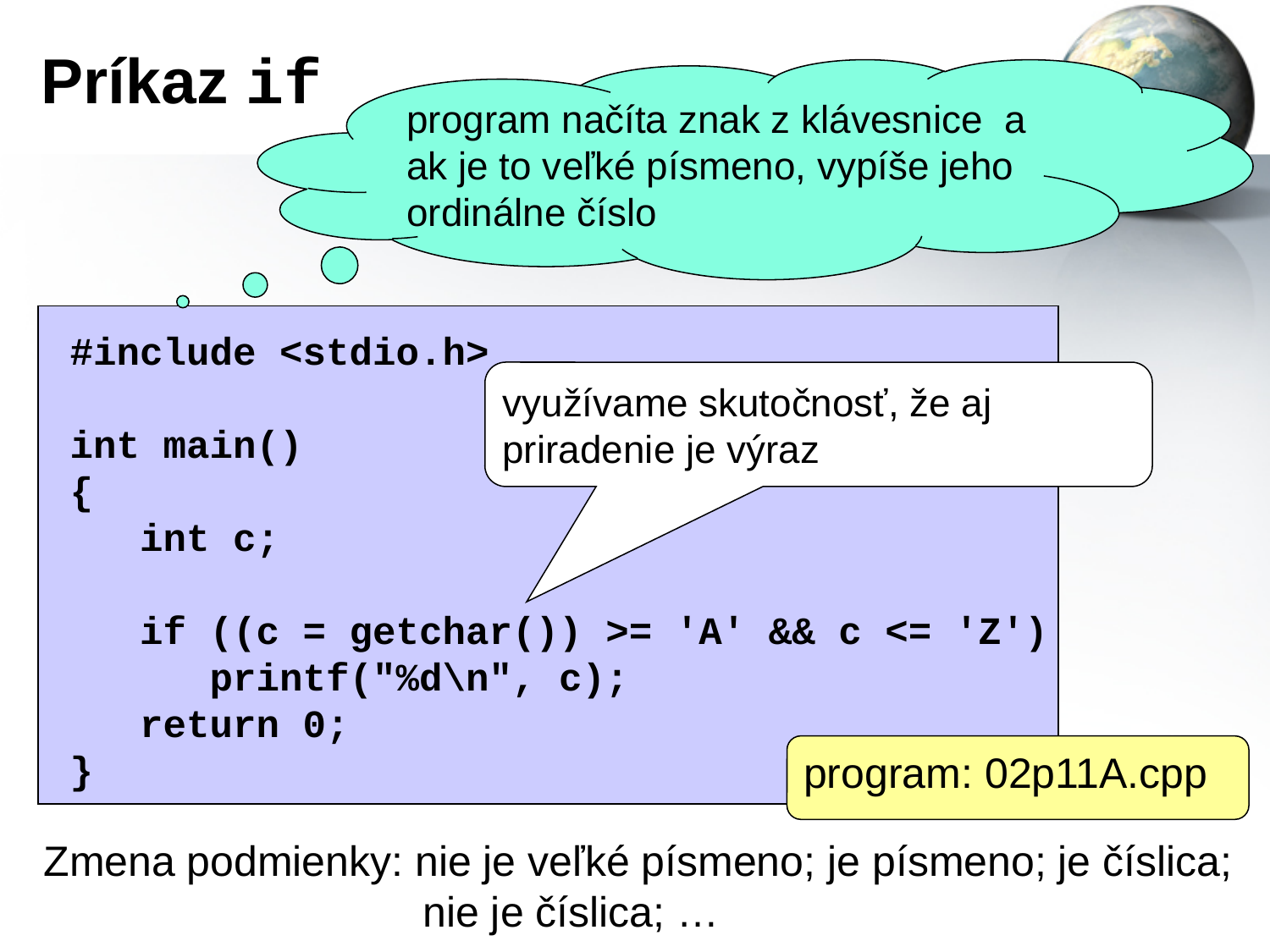

# Príkaz if
program načíta znak z klávesnice  a ak je to veľké písmeno, vypíše jeho ordinálne číslo

#include <stdio.h>

int main()
{
   int c;

   if ((c = getchar()) >= 'A' && c <= 'Z')
      printf("%d\n", c);
   return 0;
}
využívame skutočnosť, že aj priradenie je výraz
program: 02p11A.cpp
Zmena podmienky: nie je veľké písmeno; je písmeno; je číslica;
                                nie je číslica; …